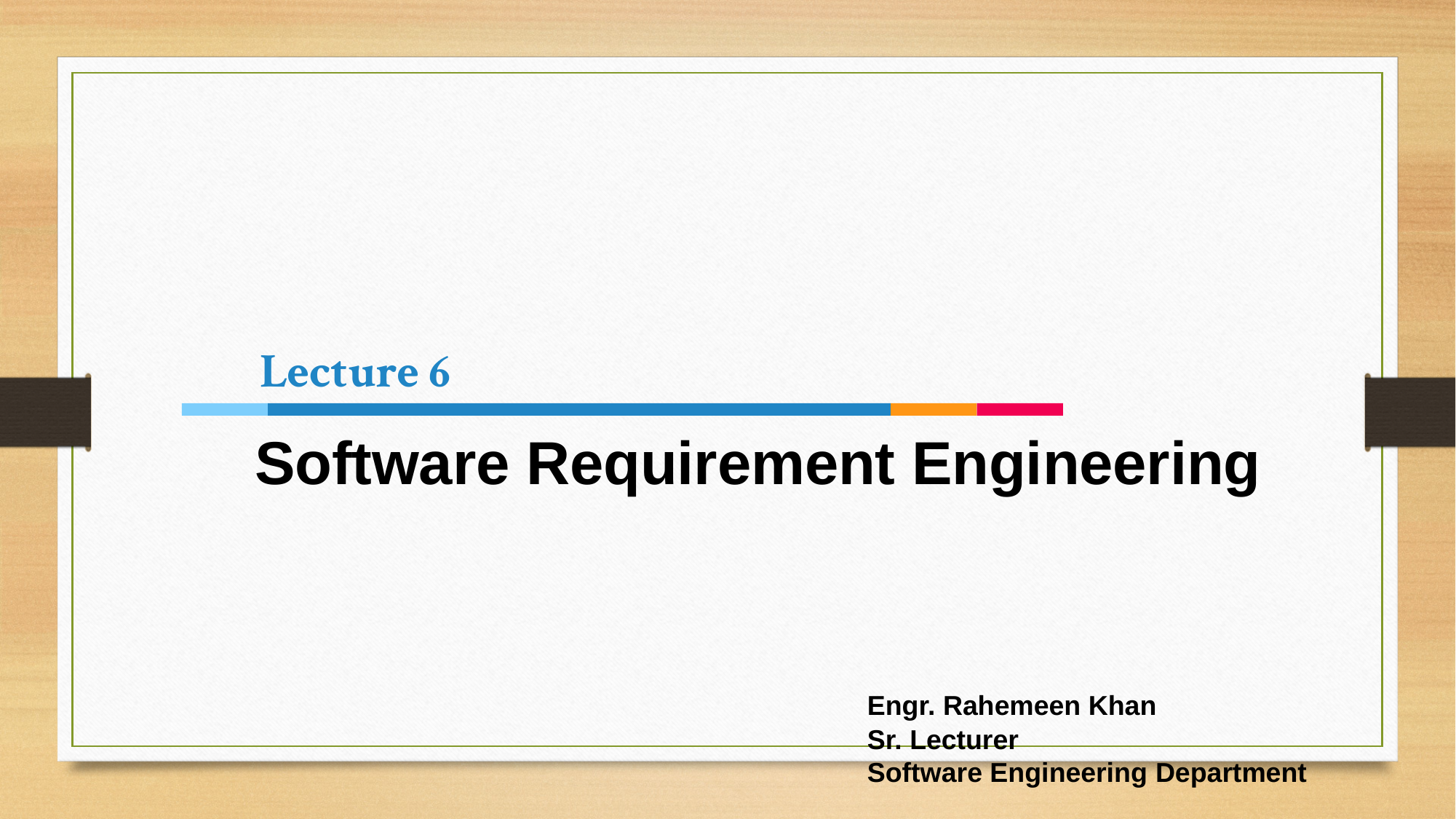

Lecture 6

Software Requirement Engineering
Engr. Rahemeen Khan
Sr. Lecturer
Software Engineering Department